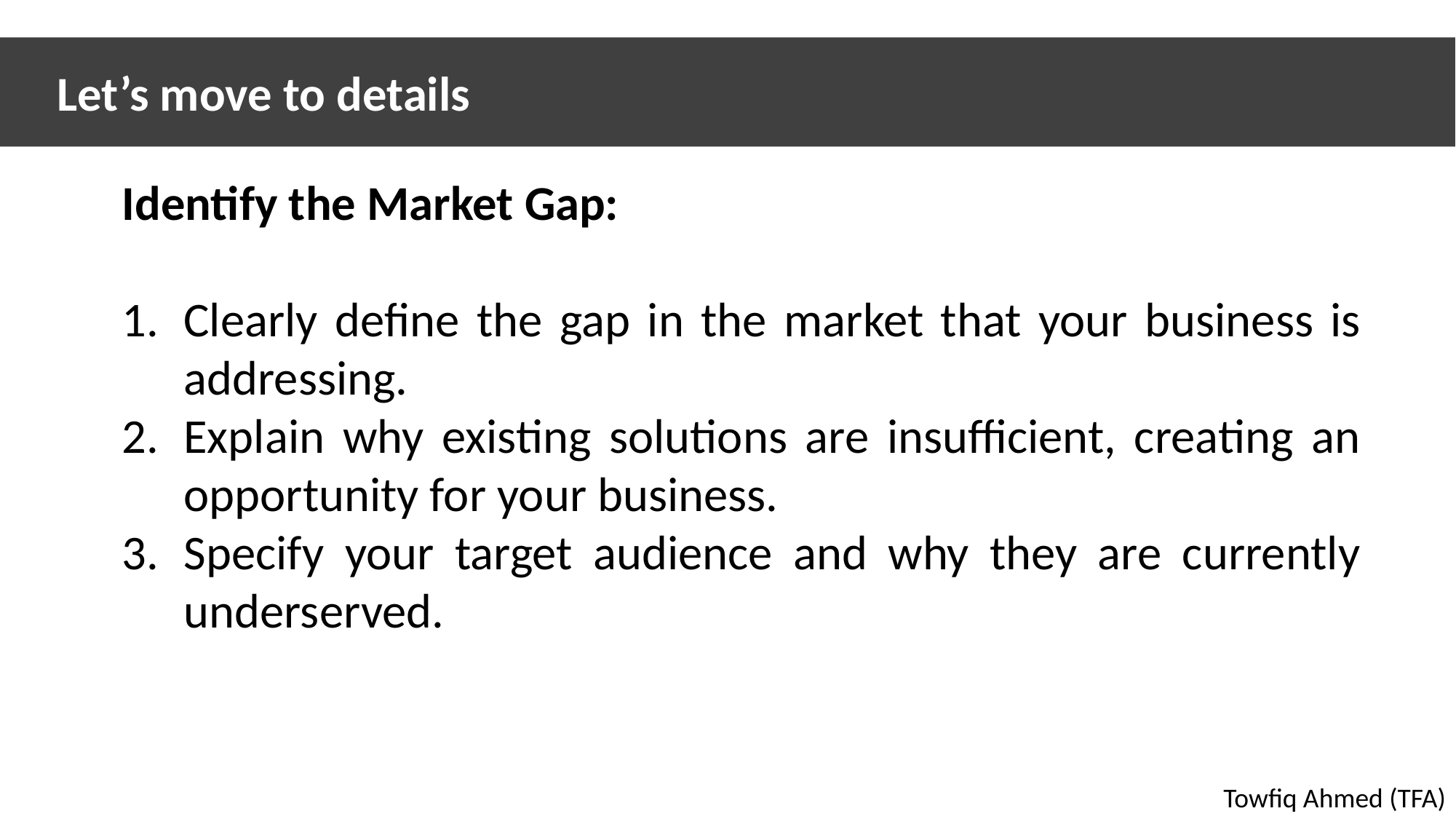

Let’s move to details

Identify the Market Gap:

Clearly define the gap in the market that your business is addressing.
Explain why existing solutions are insufficient, creating an opportunity for your business.
Specify your target audience and why they are currently underserved.

Towfiq Ahmed (TFA)